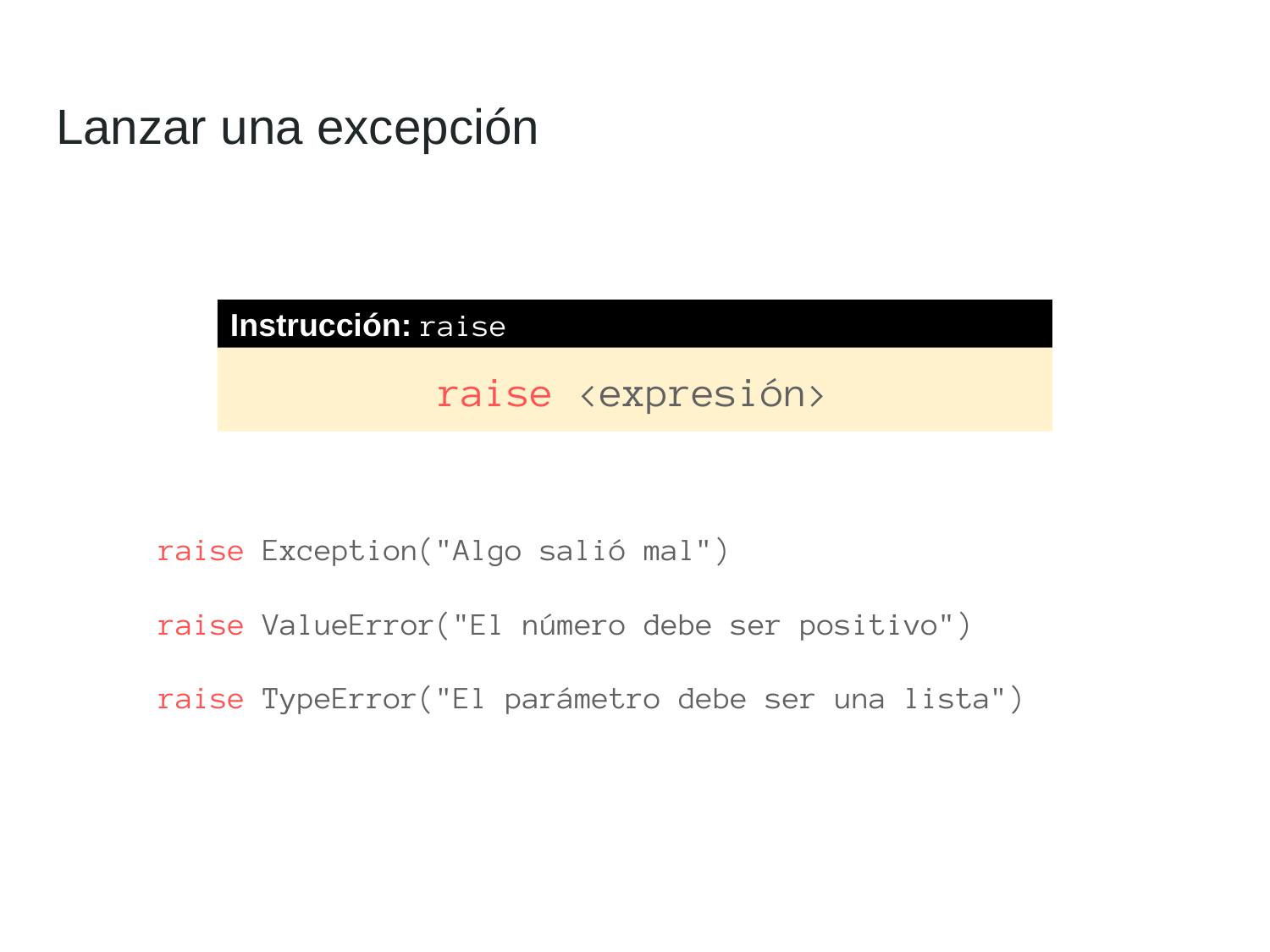

Lanzar una excepción
Instrucción: raise
raise <expresión>
raise Exception("Algo salió mal")
raise ValueError("El número debe ser positivo")
raise TypeError("El parámetro debe ser una lista")